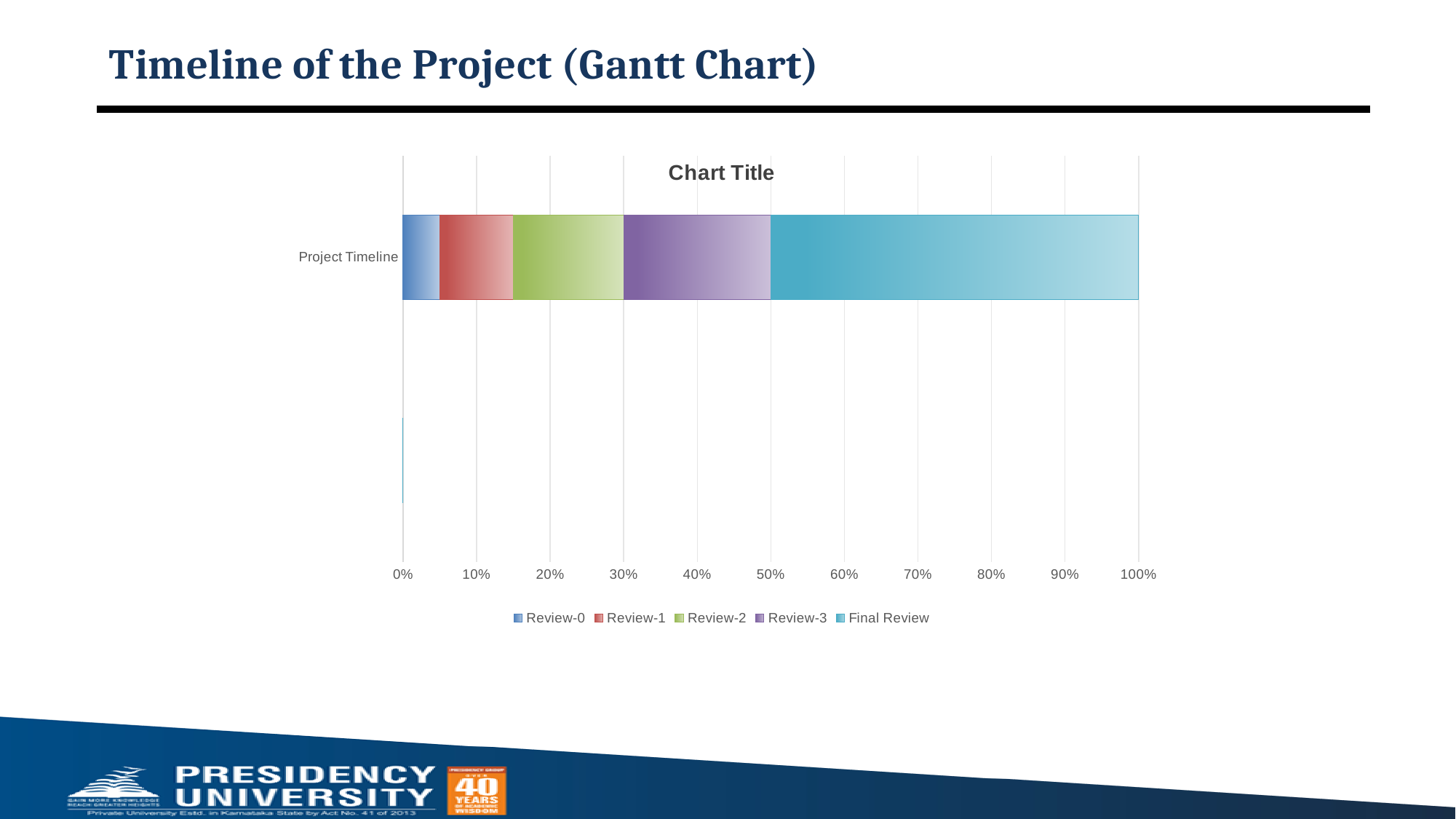

# Timeline of the Project (Gantt Chart)

### Chart:

| Category | Review-0 | Review-1 | Review-2 | Review-3 | Final Review |
|---|---|---|---|---|---|
|   | 0.0 | 0.0 | 0.0 | 0.0 | 0.0 |
| Project Timeline | 5.0 | 10.0 | 15.0 | 20.0 | 50.0 |